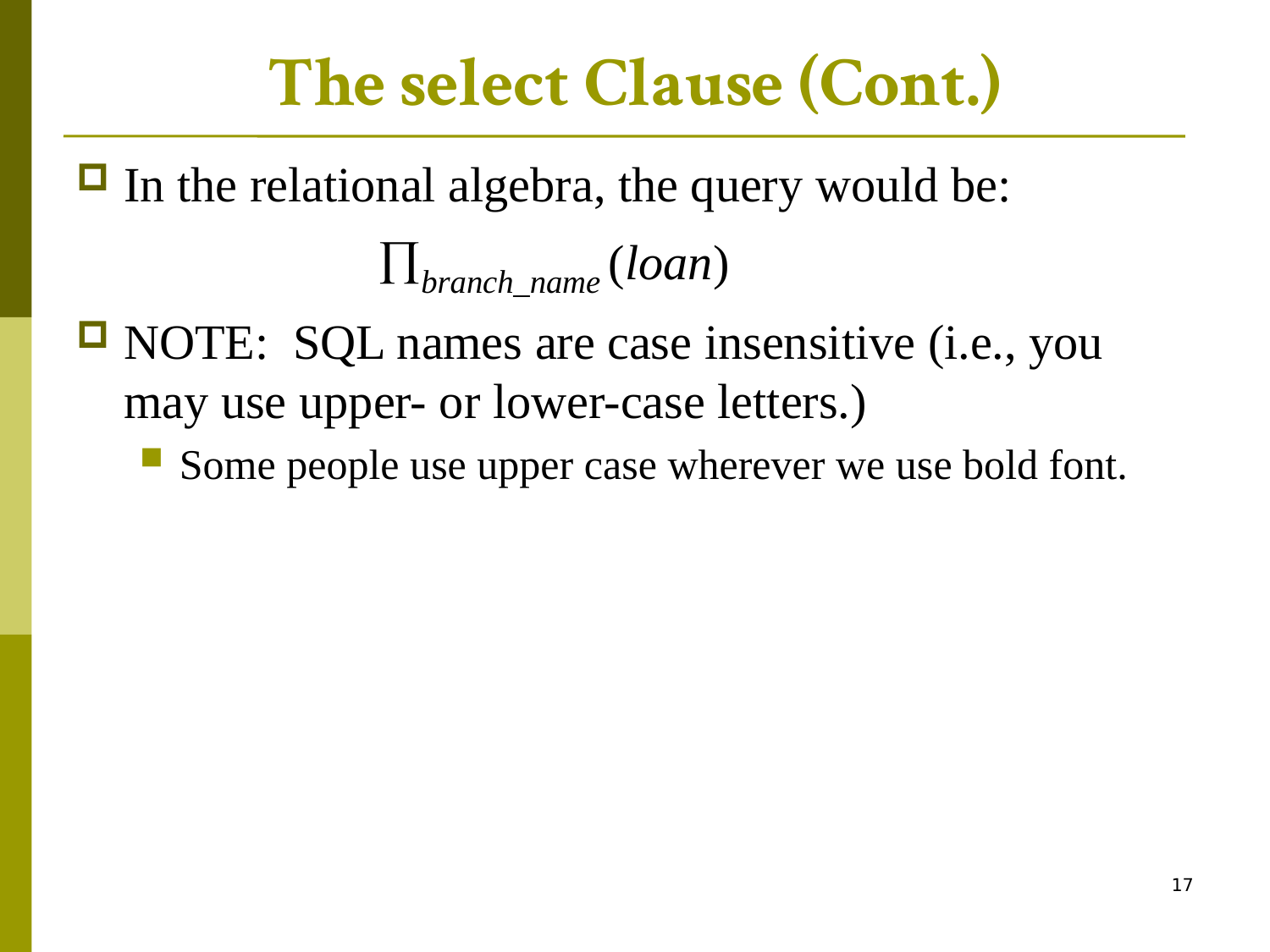

# The select Clause (Cont.)
In the relational algebra, the query would be:
			∏branch_name (loan)
NOTE:  SQL names are case insensitive (i.e., you may use upper- or lower-case letters.)
Some people use upper case wherever we use bold font.

17